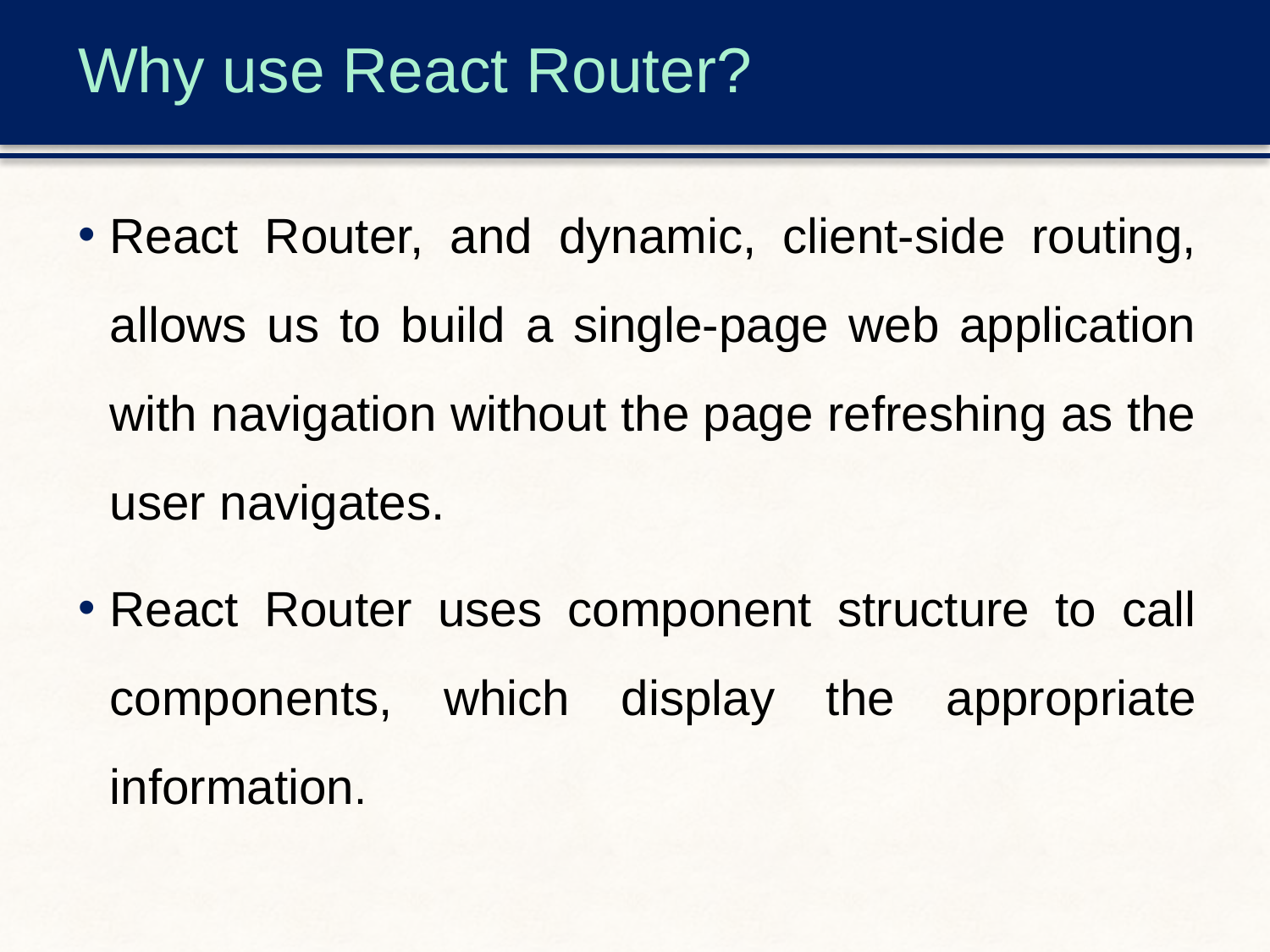

# Why use React Router?
React Router, and dynamic, client-side routing, allows us to build a single-page web application with navigation without the page refreshing as the user navigates.
React Router uses component structure to call components, which display the appropriate information.